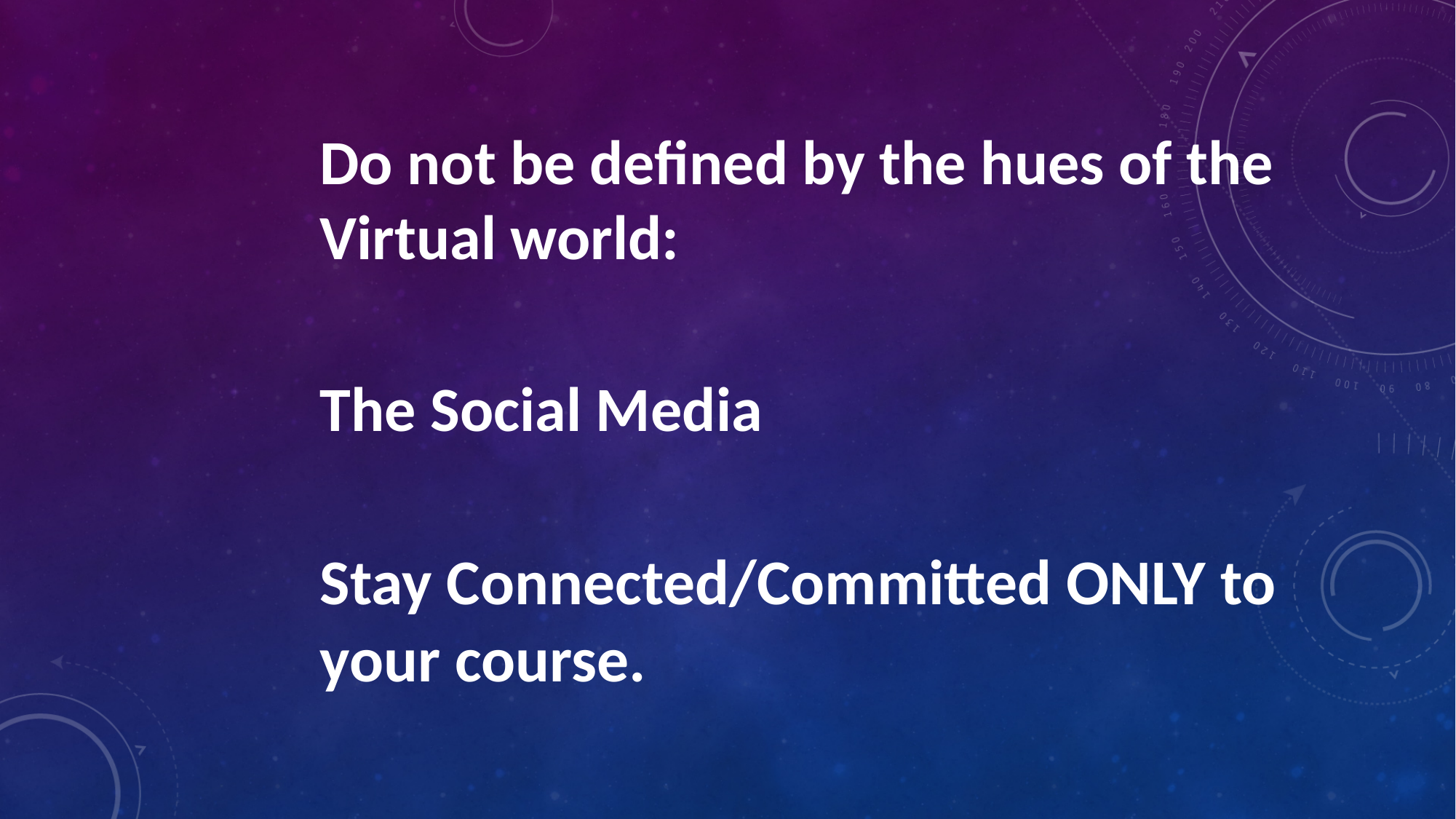

Do not be defined by the hues of the Virtual world:

The Social Media

Stay Connected/Committed ONLY to your course.